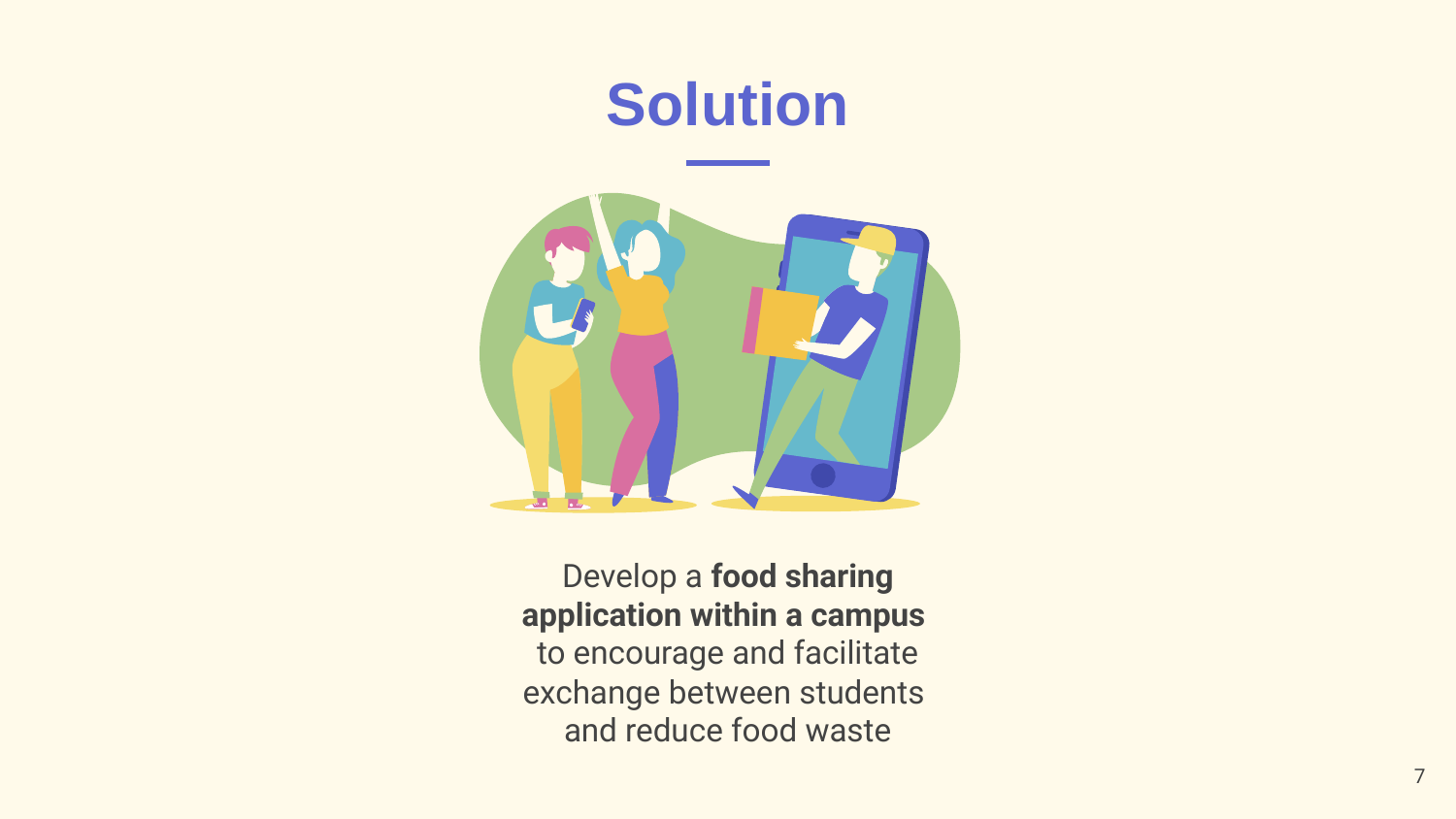

# Solution

Develop a food sharing application within a campus
to encourage and facilitate exchange between students
and reduce food waste
7